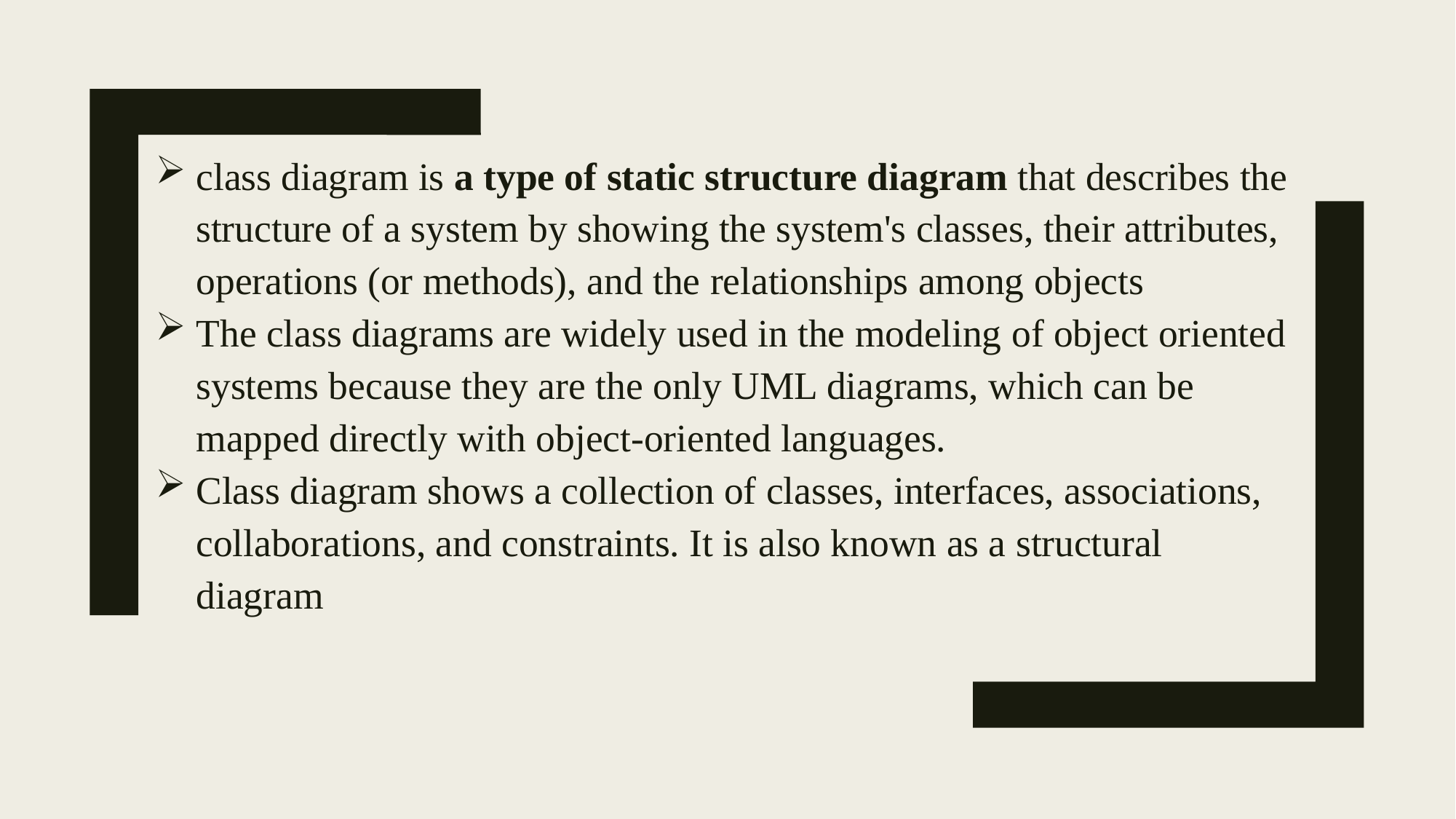

class diagram is a type of static structure diagram that describes the structure of a system by showing the system's classes, their attributes, operations (or methods), and the relationships among objects
The class diagrams are widely used in the modeling of object oriented systems because they are the only UML diagrams, which can be mapped directly with object-oriented languages.
Class diagram shows a collection of classes, interfaces, associations, collaborations, and constraints. It is also known as a structural diagram